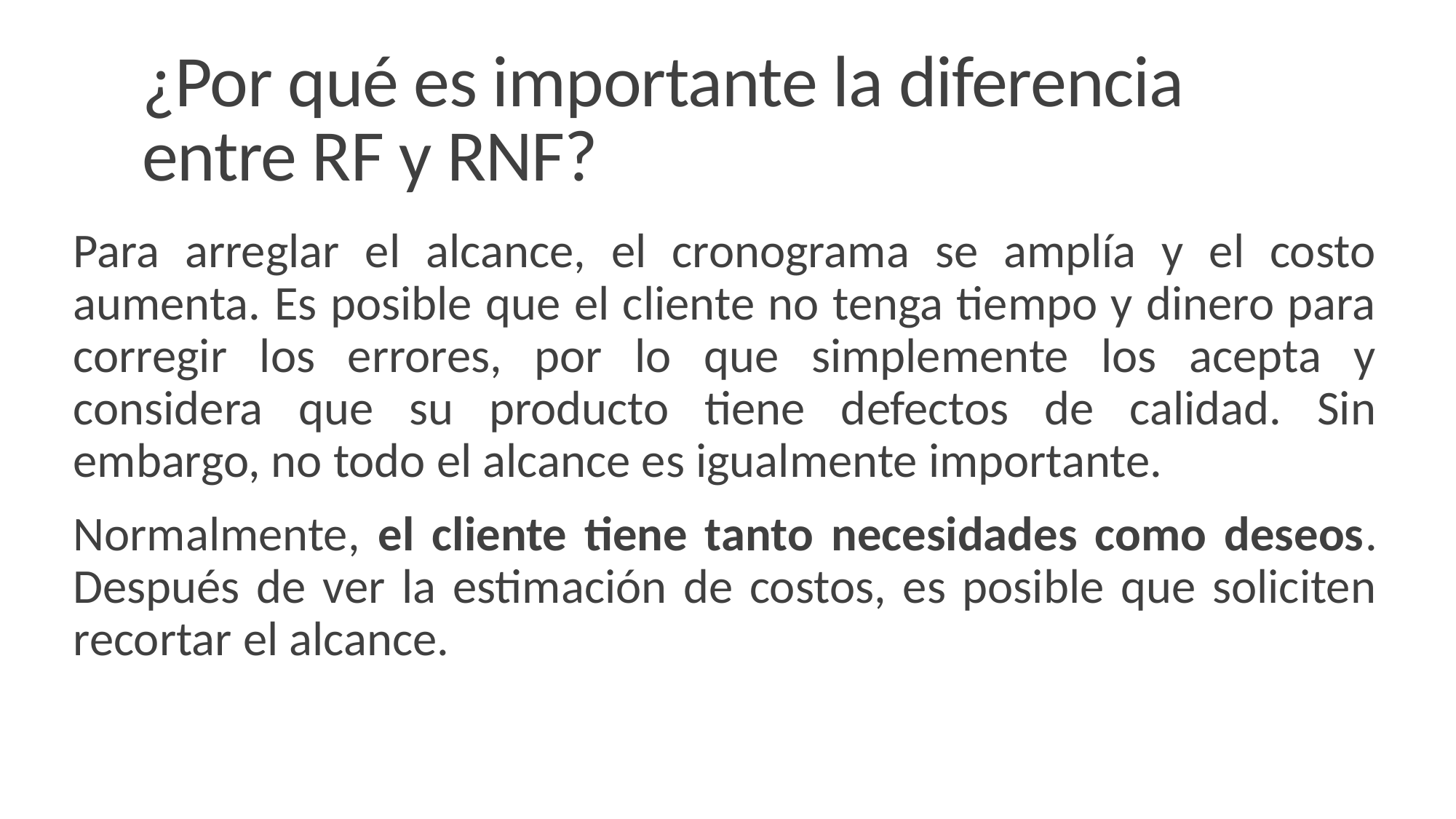

# ¿Por qué es importante la diferencia entre RF y RNF?
Para arreglar el alcance, el cronograma se amplía y el costo aumenta. Es posible que el cliente no tenga tiempo y dinero para corregir los errores, por lo que simplemente los acepta y considera que su producto tiene defectos de calidad. Sin embargo, no todo el alcance es igualmente importante.
Normalmente, el cliente tiene tanto necesidades como deseos. Después de ver la estimación de costos, es posible que soliciten recortar el alcance.